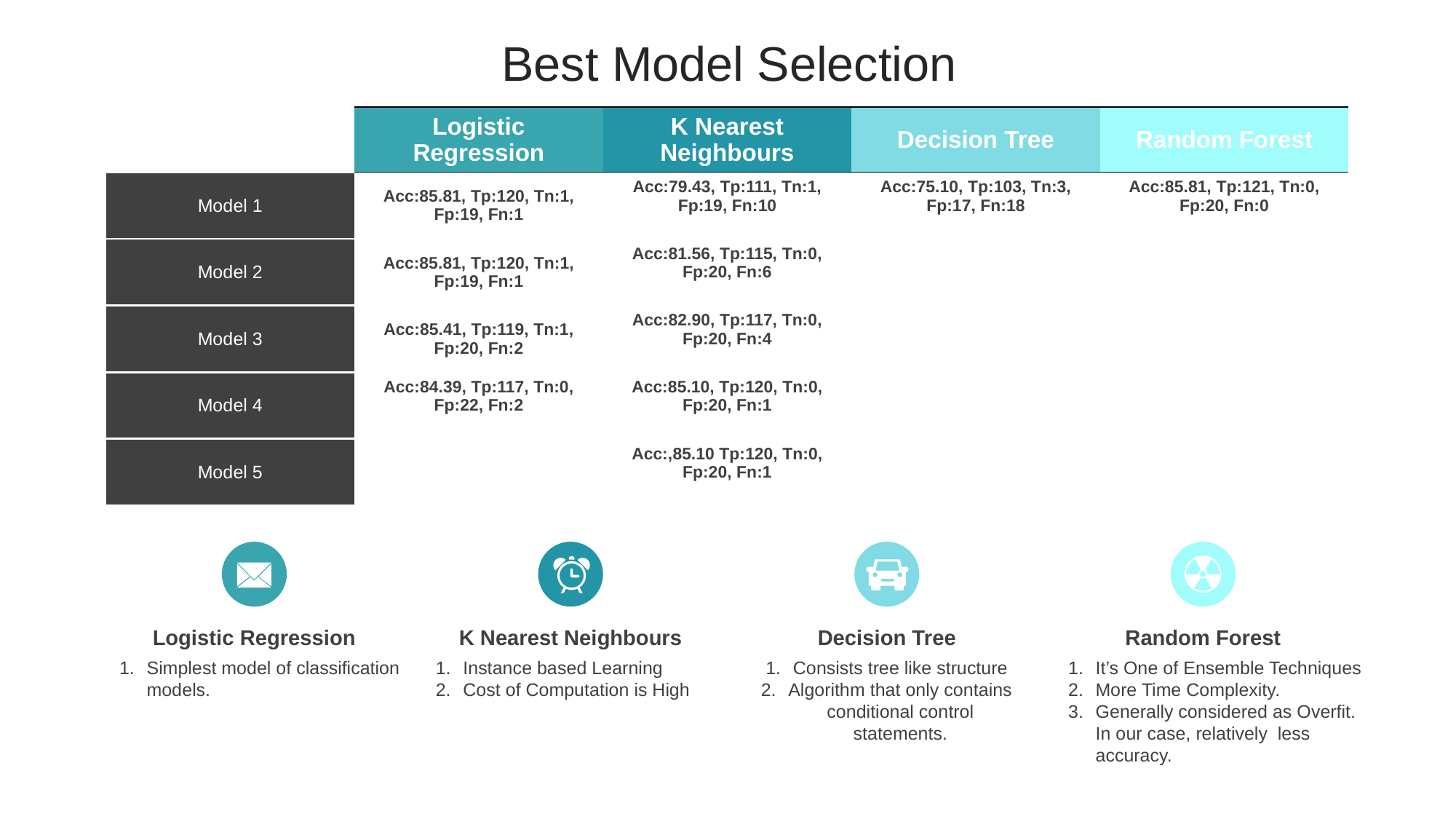

Best Model Selection
|  | Logistic Regression | K Nearest Neighbours | Decision Tree | Random Forest |
| --- | --- | --- | --- | --- |
| Model 1 | Acc:85.81, Tp:120, Tn:1, Fp:19, Fn:1 | Acc:79.43, Tp:111, Tn:1, Fp:19, Fn:10 | Acc:75.10, Tp:103, Tn:3, Fp:17, Fn:18 | Acc:85.81, Tp:121, Tn:0, Fp:20, Fn:0 |
| Model 2 | Acc:85.81, Tp:120, Tn:1, Fp:19, Fn:1 | Acc:81.56, Tp:115, Tn:0, Fp:20, Fn:6 |  |  |
| Model 3 | Acc:85.41, Tp:119, Tn:1, Fp:20, Fn:2 | Acc:82.90, Tp:117, Tn:0, Fp:20, Fn:4 |  |  |
| Model 4 | Acc:84.39, Tp:117, Tn:0, Fp:22, Fn:2 | Acc:85.10, Tp:120, Tn:0, Fp:20, Fn:1 |  |  |
| Model 5 |  | Acc:,85.10 Tp:120, Tn:0, Fp:20, Fn:1 |  |  |

Logistic Regression
Simplest model of classification models.
K Nearest Neighbours
Instance based Learning
Cost of Computation is High
Decision Tree
Consists tree like structure
Algorithm that only contains conditional control statements.
Random Forest
It’s One of Ensemble Techniques
More Time Complexity.
Generally considered as Overfit. In our case, relatively  less accuracy.